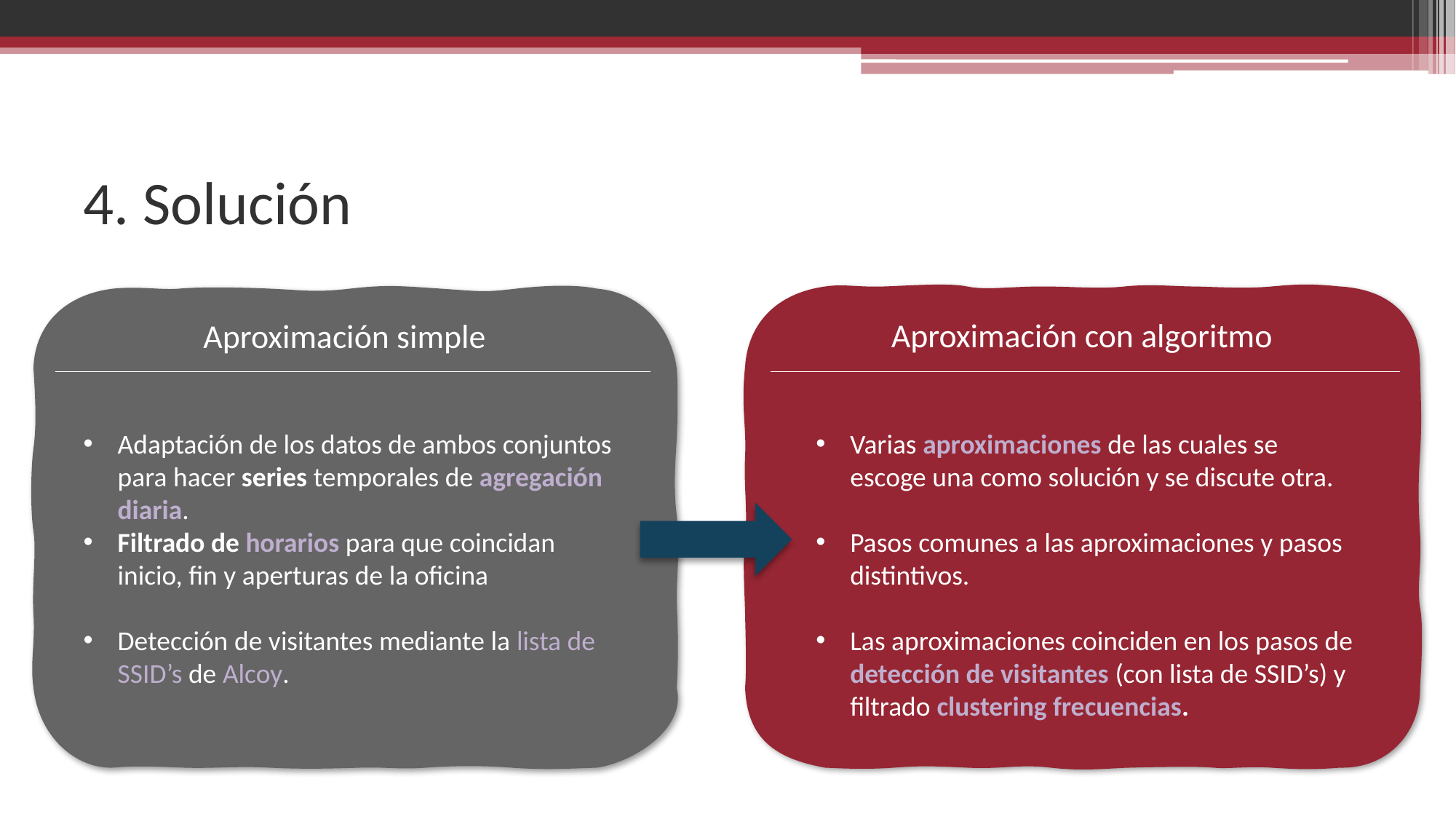

# 4. Solución

Aproximación con algoritmo
Aproximación simple

Adaptación de los datos de ambos conjuntos para hacer series temporales de agregación diaria.
Filtrado de horarios para que coincidan inicio, fin y aperturas de la oficina

Detección de visitantes mediante la lista de SSID’s de Alcoy.
Varias aproximaciones de las cuales se escoge una como solución y se discute otra.

Pasos comunes a las aproximaciones y pasos distintivos.

Las aproximaciones coinciden en los pasos de detección de visitantes (con lista de SSID’s) y filtrado clustering frecuencias.